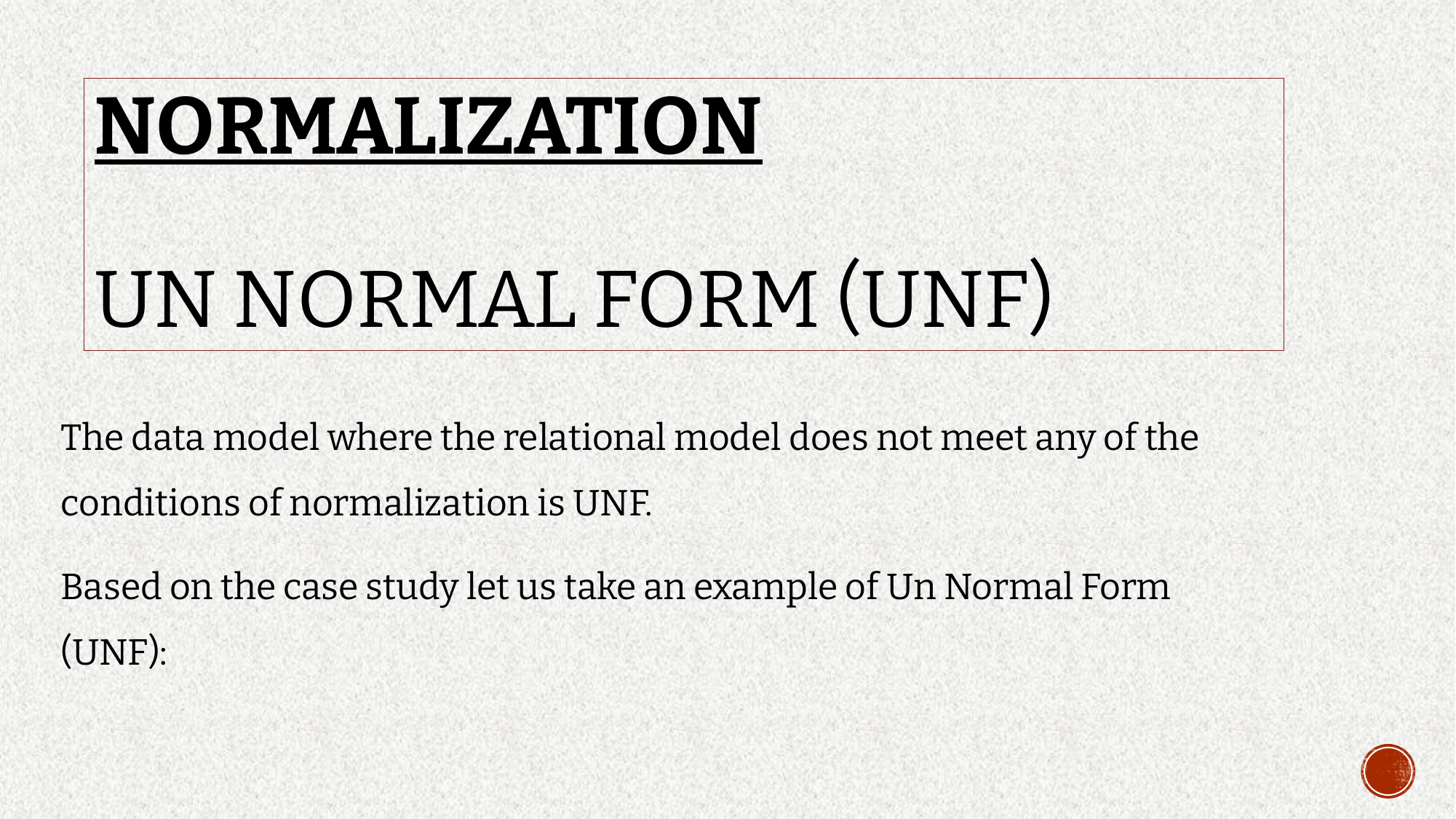

# Normalization Un Normal Form (UNF)
The data model where the relational model does not meet any of the conditions of normalization is UNF.
Based on the case study let us take an example of Un Normal Form (UNF):